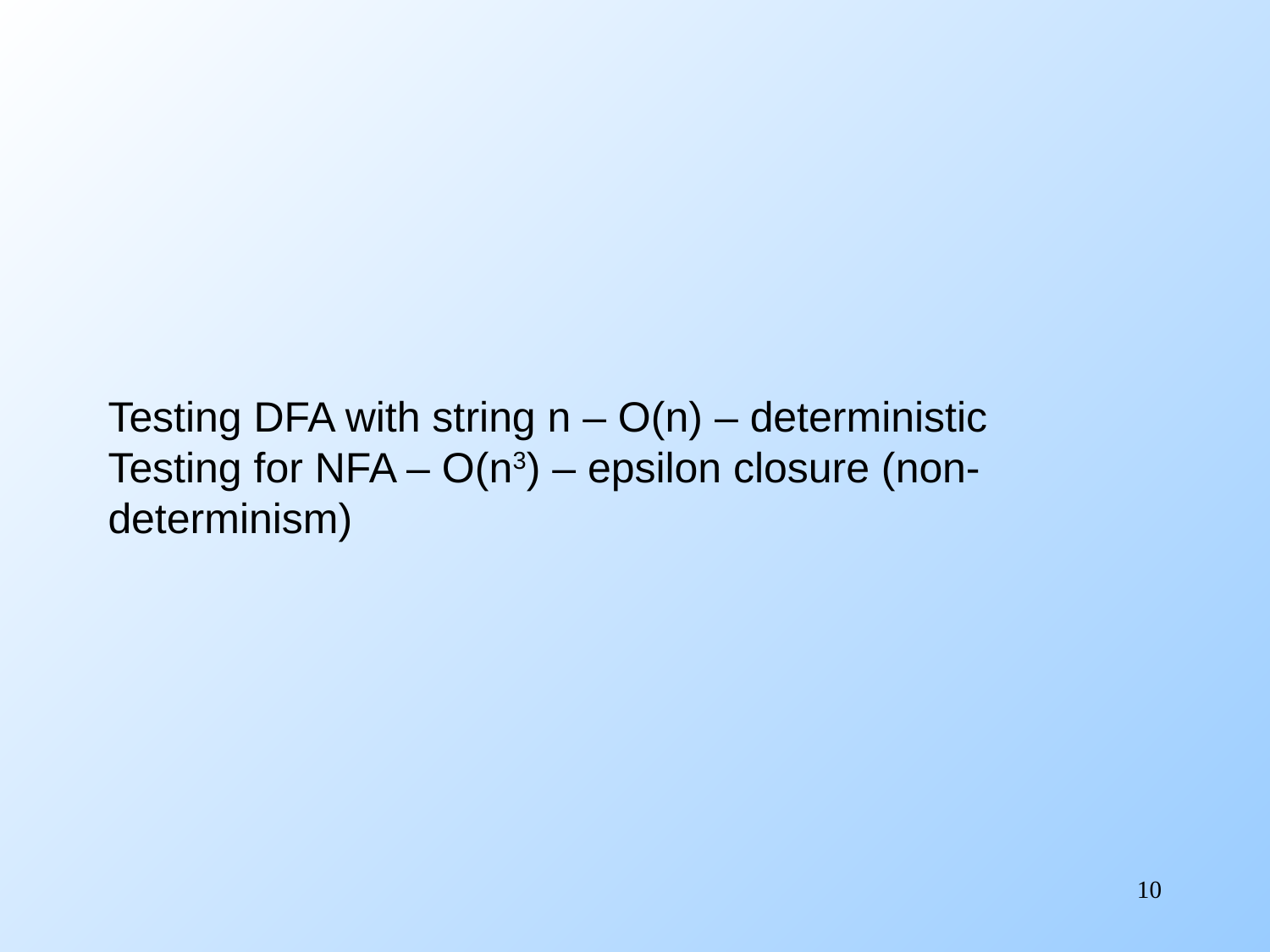

# Testing DFA with string n – O(n) – deterministic Testing for NFA – O(n3) – epsilon closure (non-determinism)
10